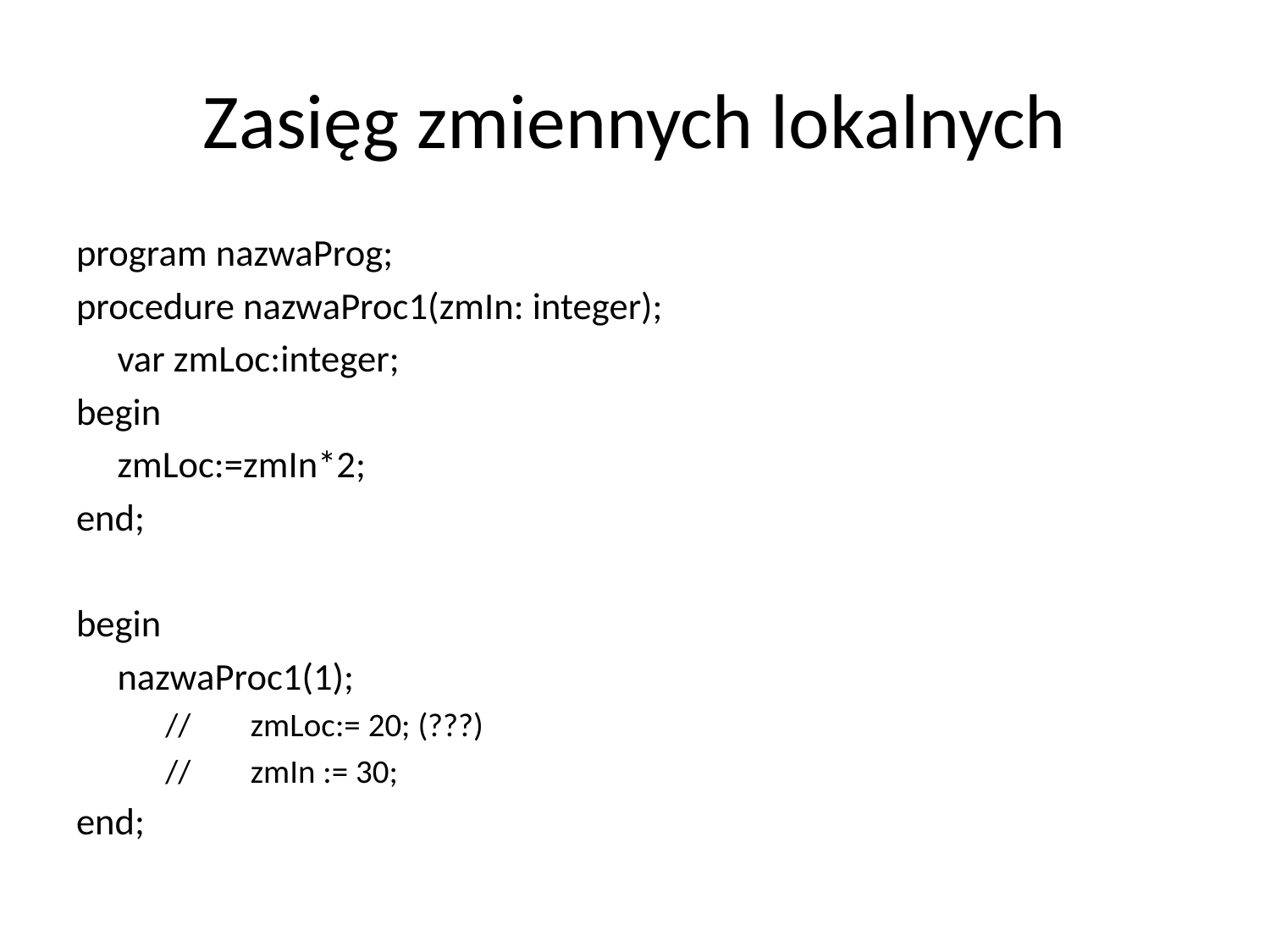

# Zasięg zmiennych lokalnych
program nazwaProg;
procedure nazwaProc1(zmIn: integer);
	var zmLoc:integer;
begin
	zmLoc:=zmIn*2;
end;

begin
	nazwaProc1(1);
	//	zmLoc:= 20; (???)
	// 	zmIn := 30;
end;